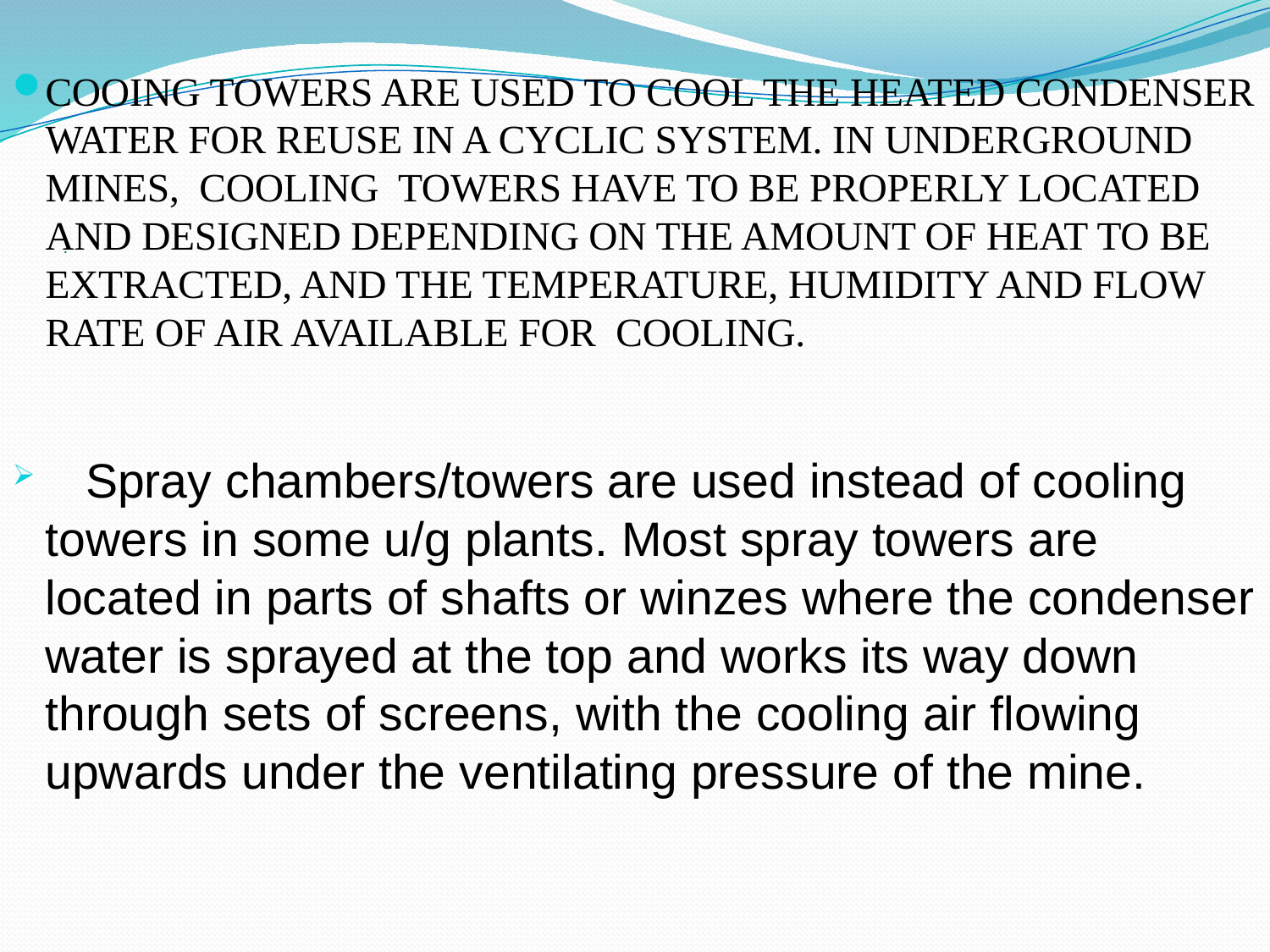

COOING TOWERS ARE USED TO COOL THE HEATED CONDENSER WATER FOR REUSE IN A CYCLIC SYSTEM. IN UNDERGROUND MINES,  COOLING  TOWERS HAVE TO BE PROPERLY LOCATED AND DESIGNED DEPENDING ON THE AMOUNT OF HEAT TO BE EXTRACTED, AND THE TEMPERATURE, HUMIDITY AND FLOW RATE OF AIR AVAILABLE FOR  COOLING.

     Spray chambers/towers are used instead of cooling towers in some u/g plants. Most spray towers are located in parts of shafts or winzes where the condenser water is sprayed at the top and works its way down through sets of screens, with the cooling air flowing upwards under the ventilating pressure of the mine.

# .